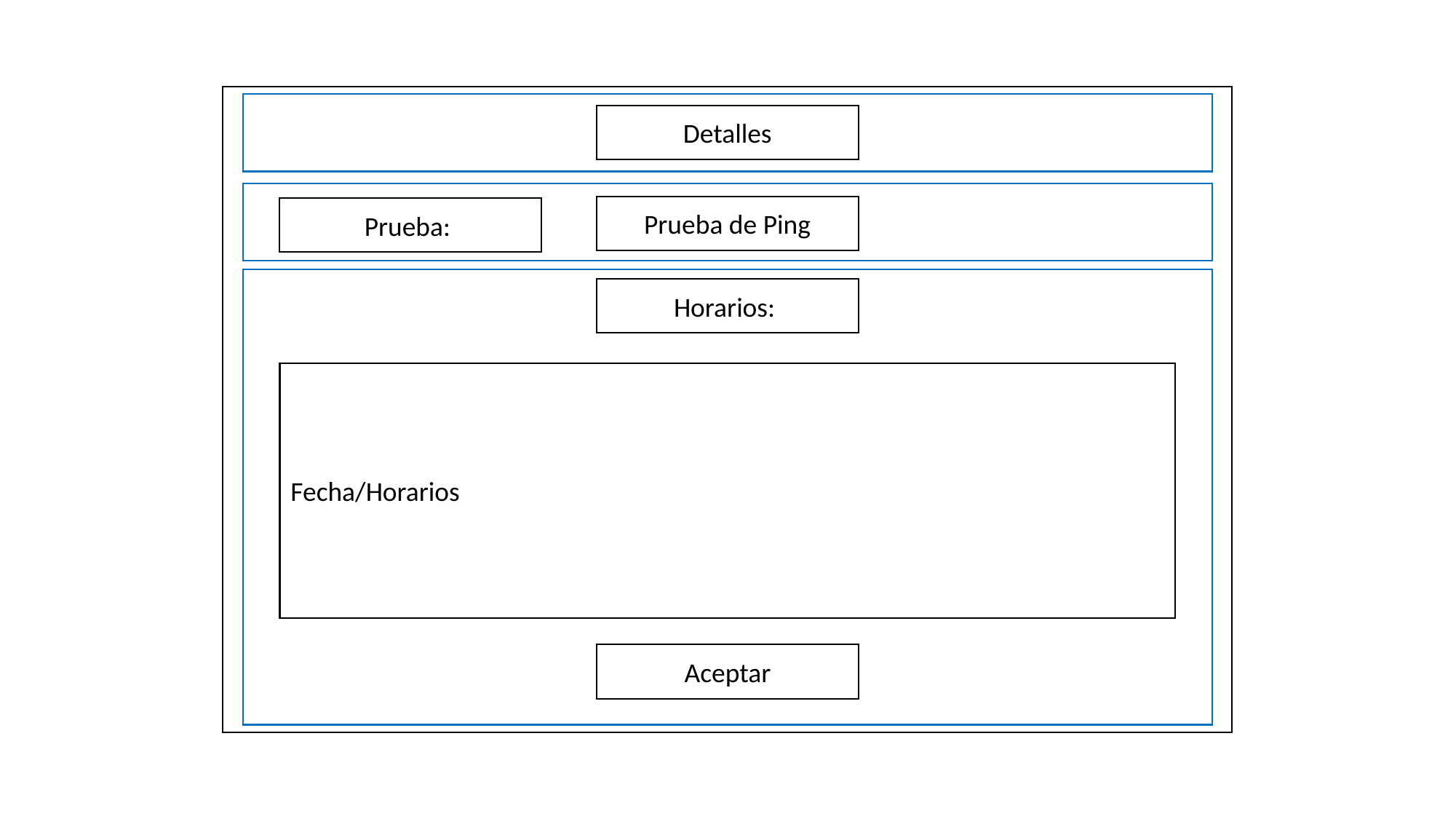

Detalles

Prueba de Ping
Prueba:

Horarios:
Fecha/Horarios
Aceptar